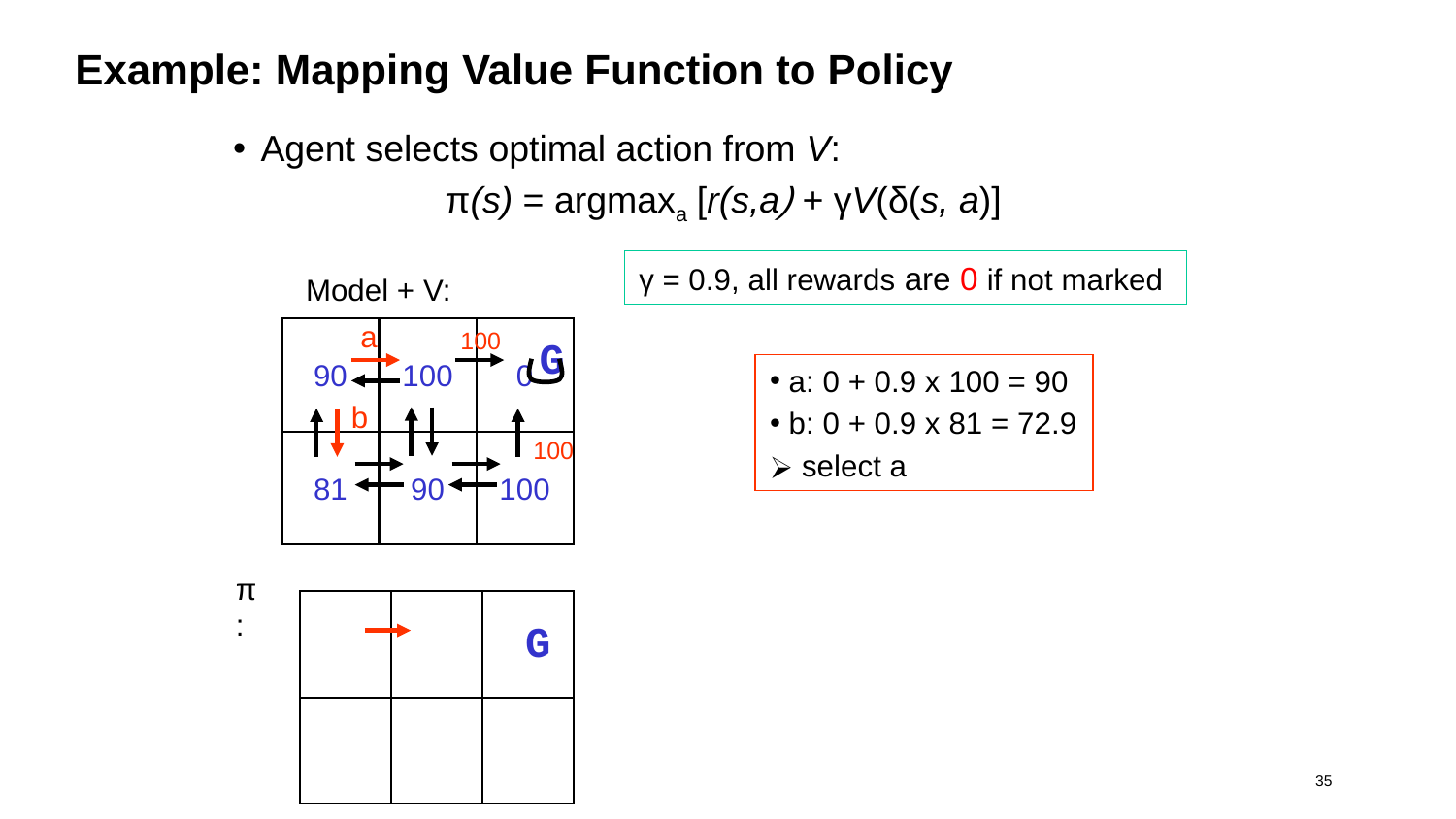

# Example: Mapping Value Function to Policy
Agent selects optimal action from V:
π(s) = argmaxa [r(s,a) + γV(δ(s, a)]

γ = 0.9, all rewards are 0 if not marked
Model + V:
a
90
100
0
100
G
 a: 0 + 0.9 x 100 = 90
 b: 0 + 0.9 x 81 = 72.9
 select a

b
100
81
90
100
π:

G
 35